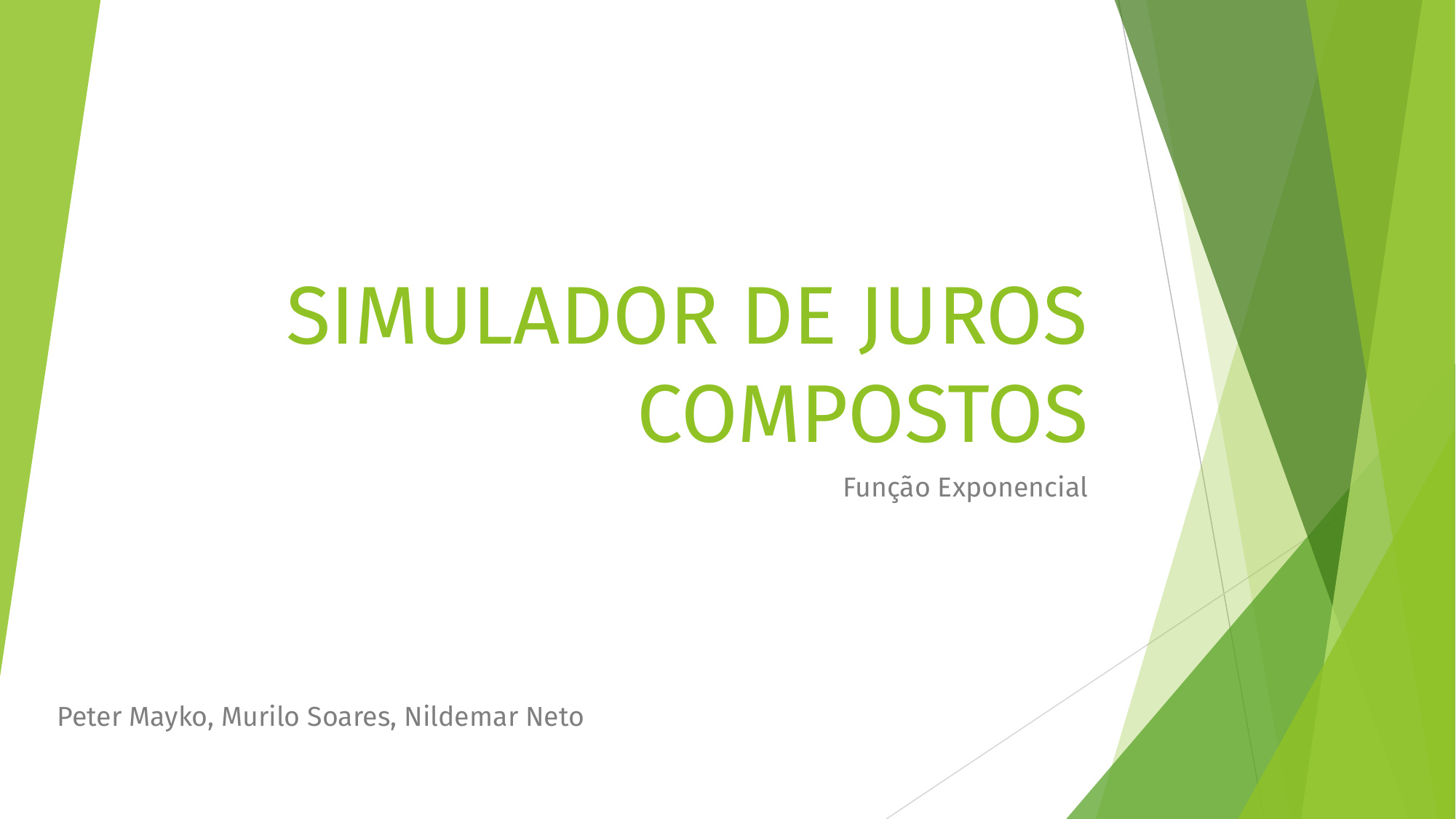

# SIMULADOR DE JUROS COMPOSTOS
Função Exponencial

Peter Mayko, Murilo Soares, Nildemar Neto